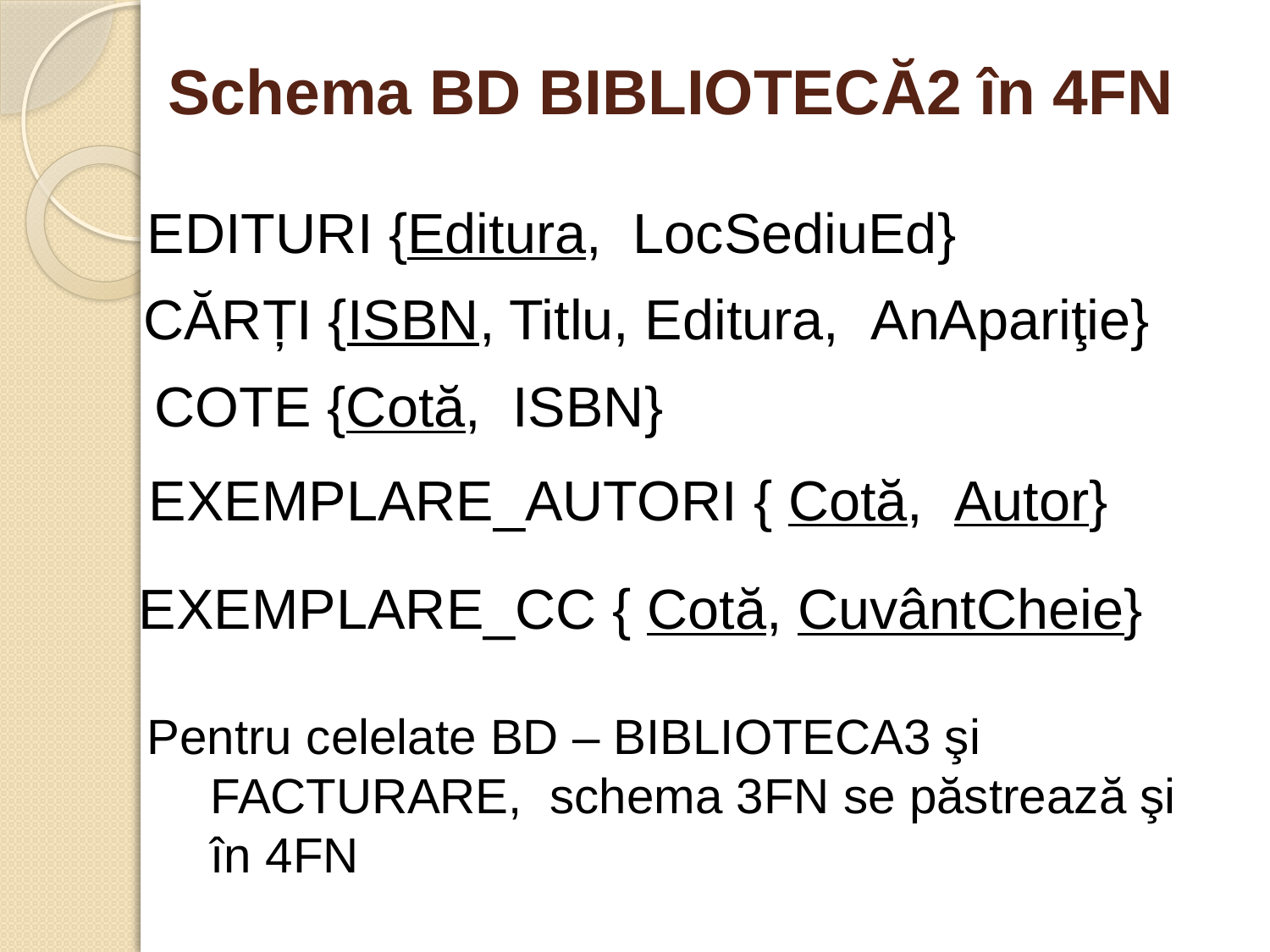

# Schema BD BIBLIOTECĂ2 în 4FN
EDITURI {Editura,  LocSediuEd}
CĂRȚI {ISBN, Titlu, Editura,  AnApariţie}
COTE {Cotă,  ISBN}
EXEMPLARE_AUTORI { Cotă,  Autor}
EXEMPLARE_CC { Cotă, CuvântCheie}
Pentru celelate BD – BIBLIOTECA3 şi FACTURARE,  schema 3FN se păstrează şi în 4FN